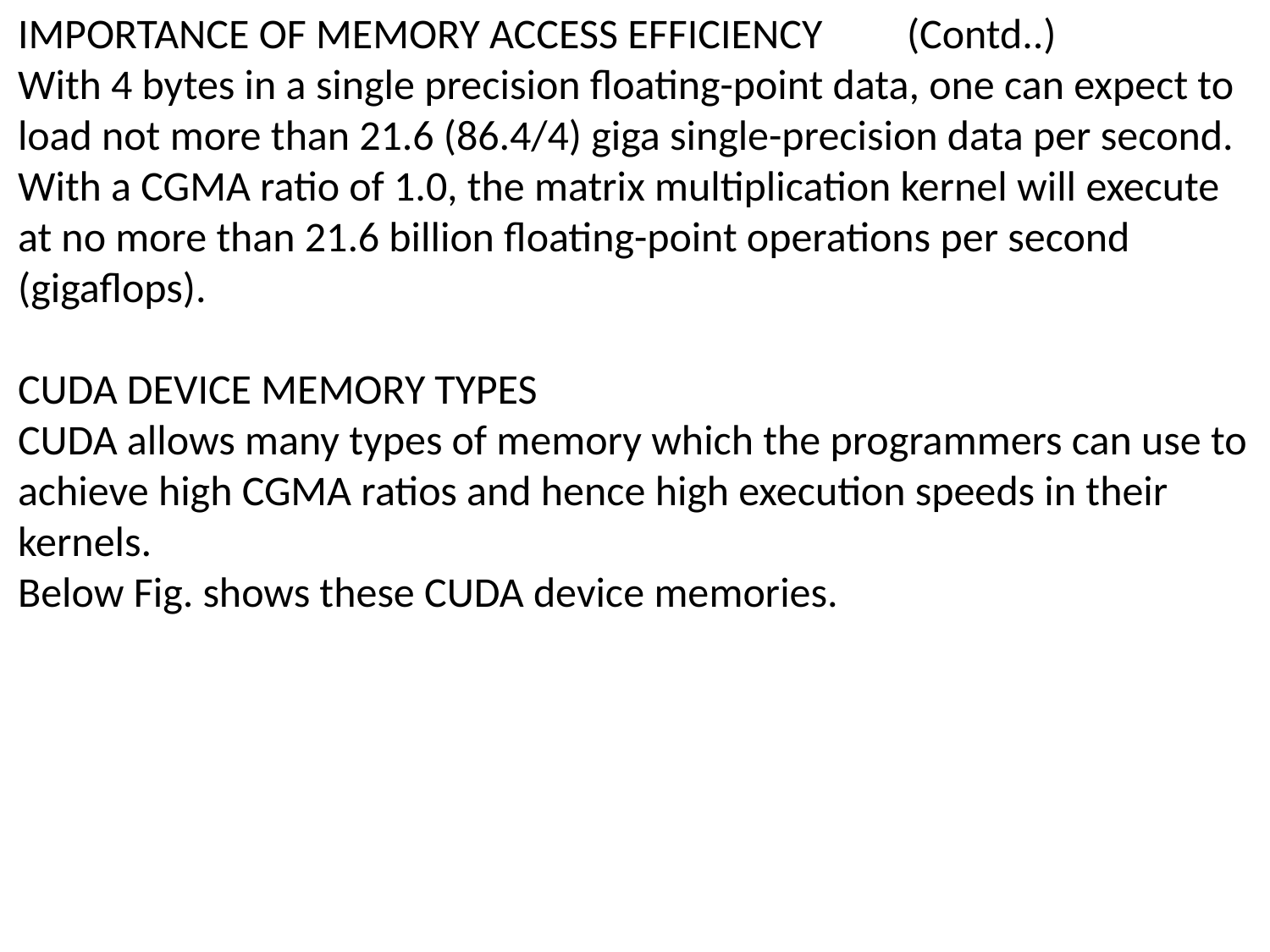

IMPORTANCE OF MEMORY ACCESS EFFICIENCY  	(Contd..)
With 4 bytes in a single precision floating-point data, one can expect to load not more than 21.6 (86.4/4) giga single-precision data per second.
With a CGMA ratio of 1.0, the matrix multiplication kernel will execute at no more than 21.6 billion floating-point operations per second (gigaflops).

CUDA DEVICE MEMORY TYPES
CUDA allows many types of memory which the programmers can use to achieve high CGMA ratios and hence high execution speeds in their kernels.
Below Fig. shows these CUDA device memories.